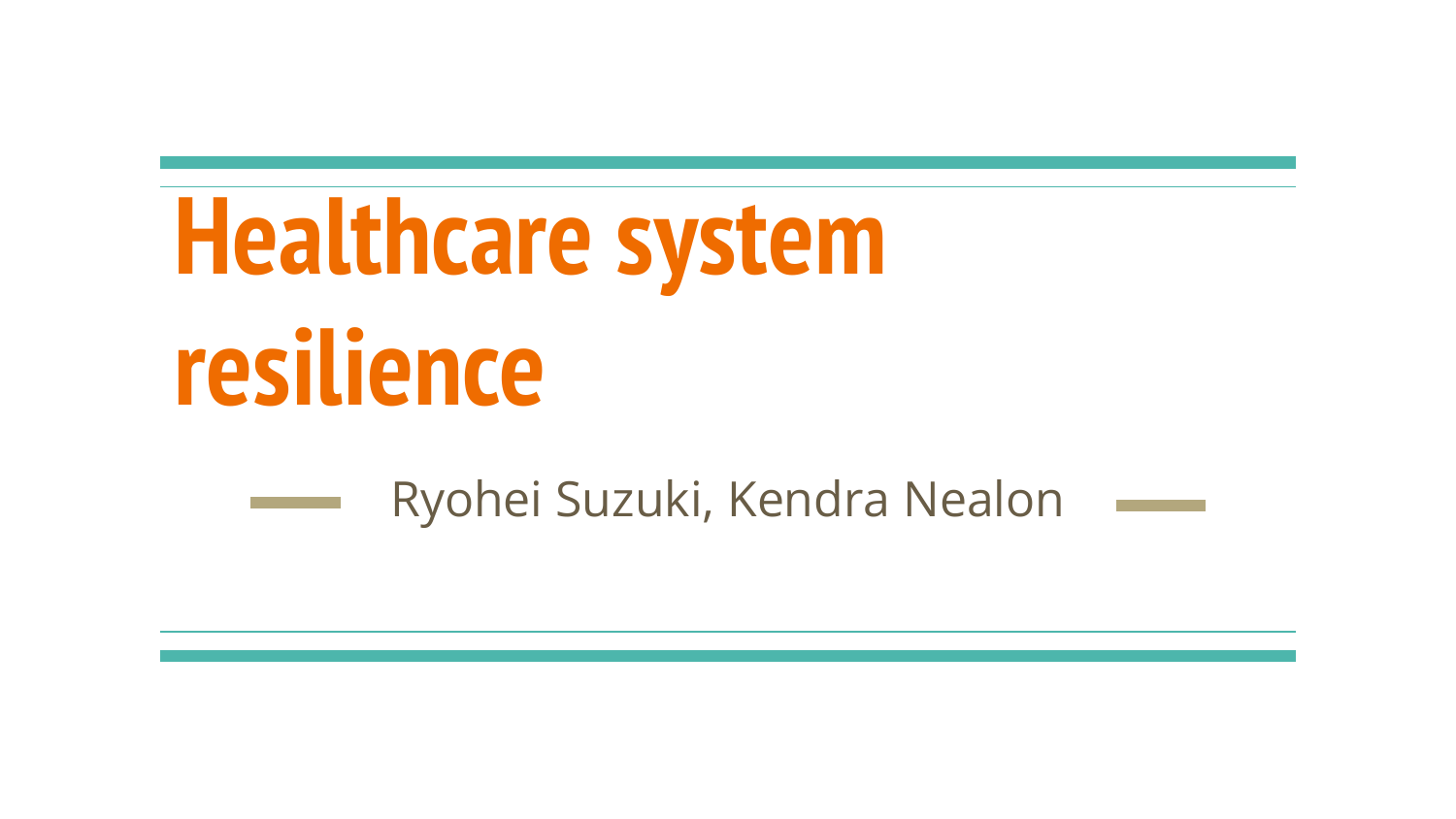

# Healthcare system resilience
Ryohei Suzuki, Kendra Nealon